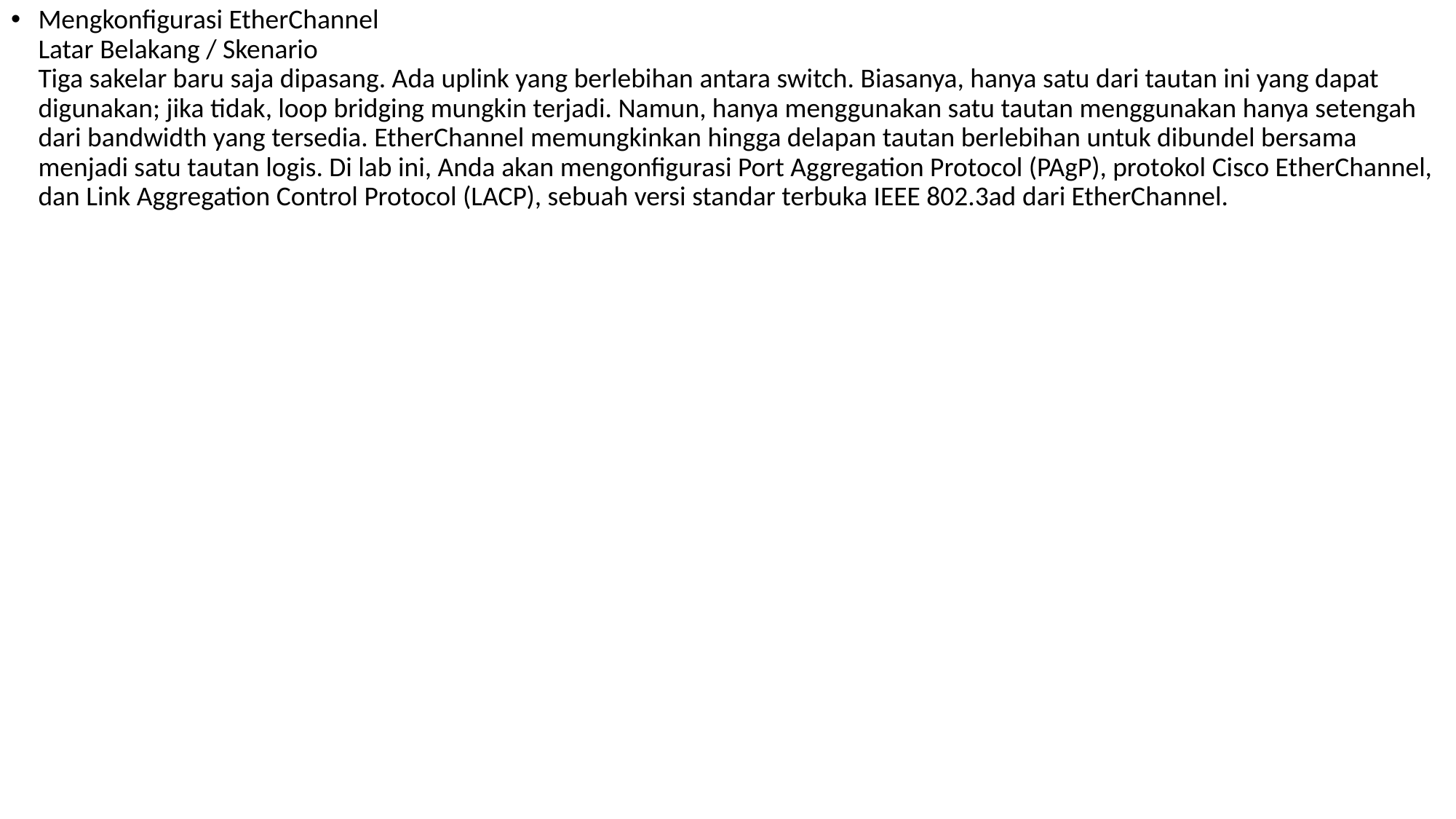

Mengkonfigurasi EtherChannel
Latar Belakang / Skenario
Tiga sakelar baru saja dipasang. Ada uplink yang berlebihan antara switch. Biasanya, hanya satu dari tautan ini yang dapat digunakan; jika tidak, loop bridging mungkin terjadi. Namun, hanya menggunakan satu tautan menggunakan hanya setengah dari bandwidth yang tersedia. EtherChannel memungkinkan hingga delapan tautan berlebihan untuk dibundel bersama menjadi satu tautan logis. Di lab ini, Anda akan mengonfigurasi Port Aggregation Protocol (PAgP), protokol Cisco EtherChannel, dan Link Aggregation Control Protocol (LACP), sebuah versi standar terbuka IEEE 802.3ad dari EtherChannel.